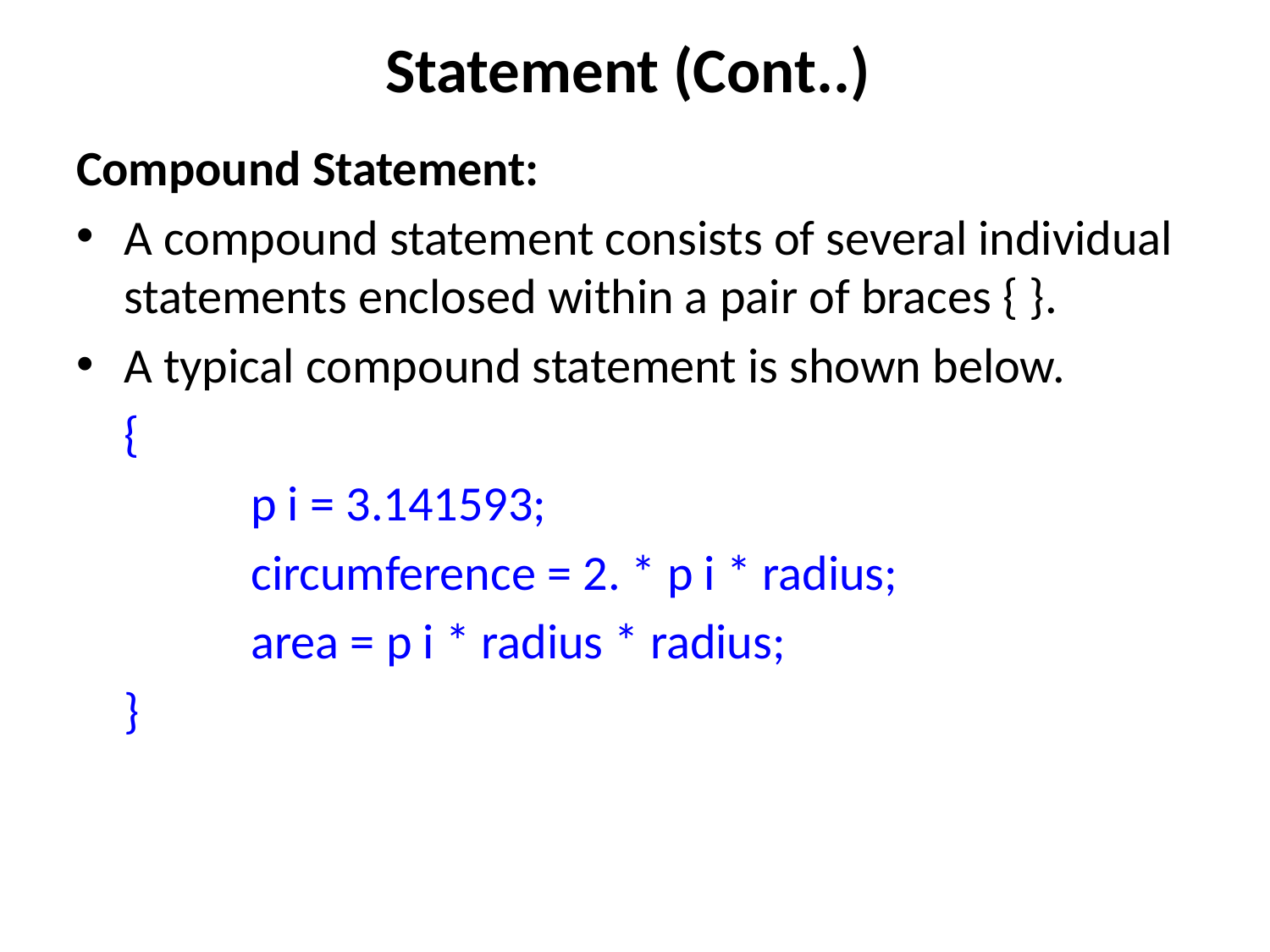

# Statement (Cont..)
Compound Statement:
A compound statement consists of several individual statements enclosed within a pair of braces { }.
A typical compound statement is shown below.
	{
		p i = 3.141593;
		circumference = 2. * p i * radius;
		area = p i * radius * radius;
	}